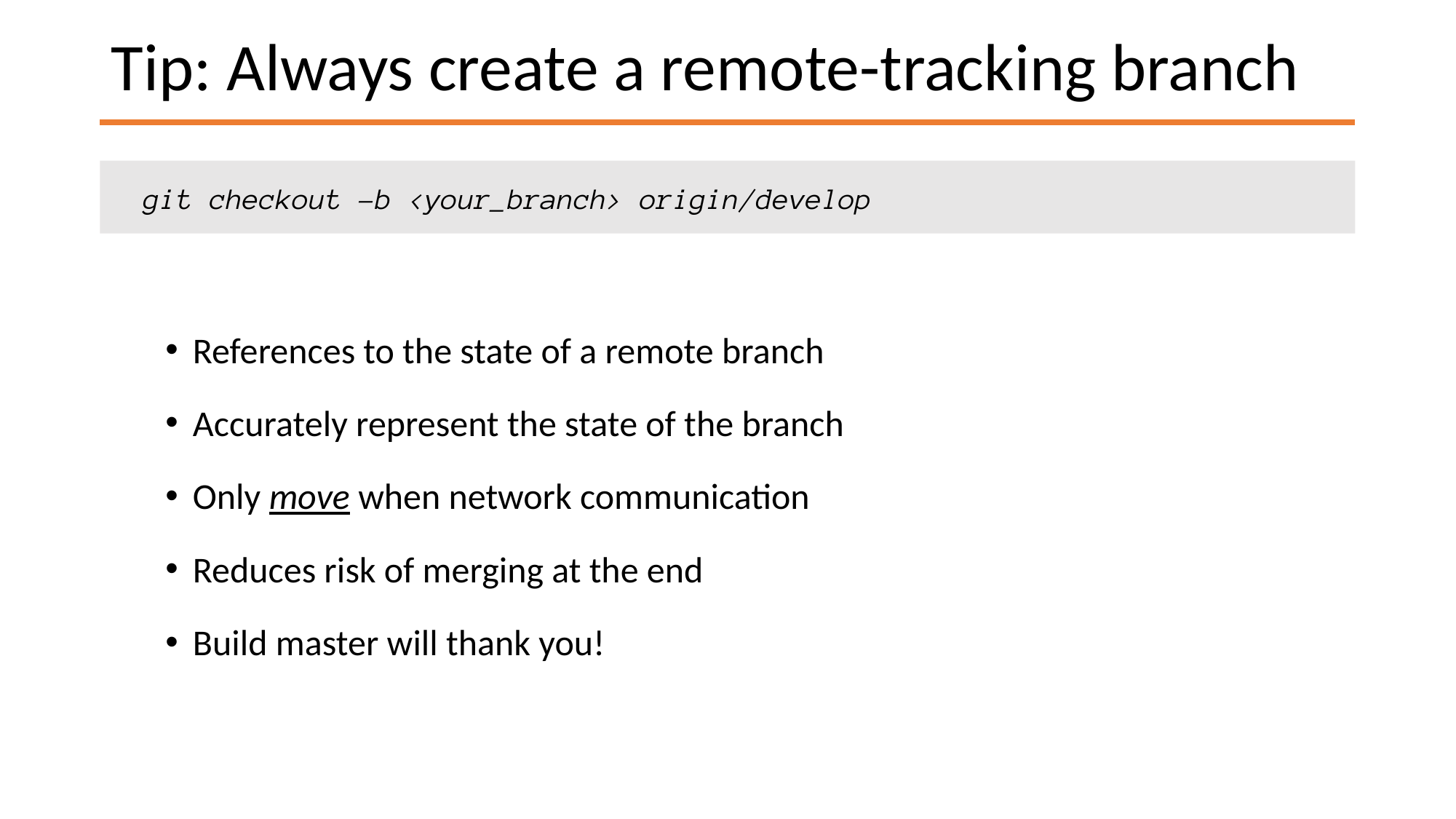

# Tip: Always create a remote-tracking branch
git checkout –b <your_branch> origin/develop

References to the state of a remote branch
Accurately represent the state of the branch
Only move when network communication
Reduces risk of merging at the end
Build master will thank you!